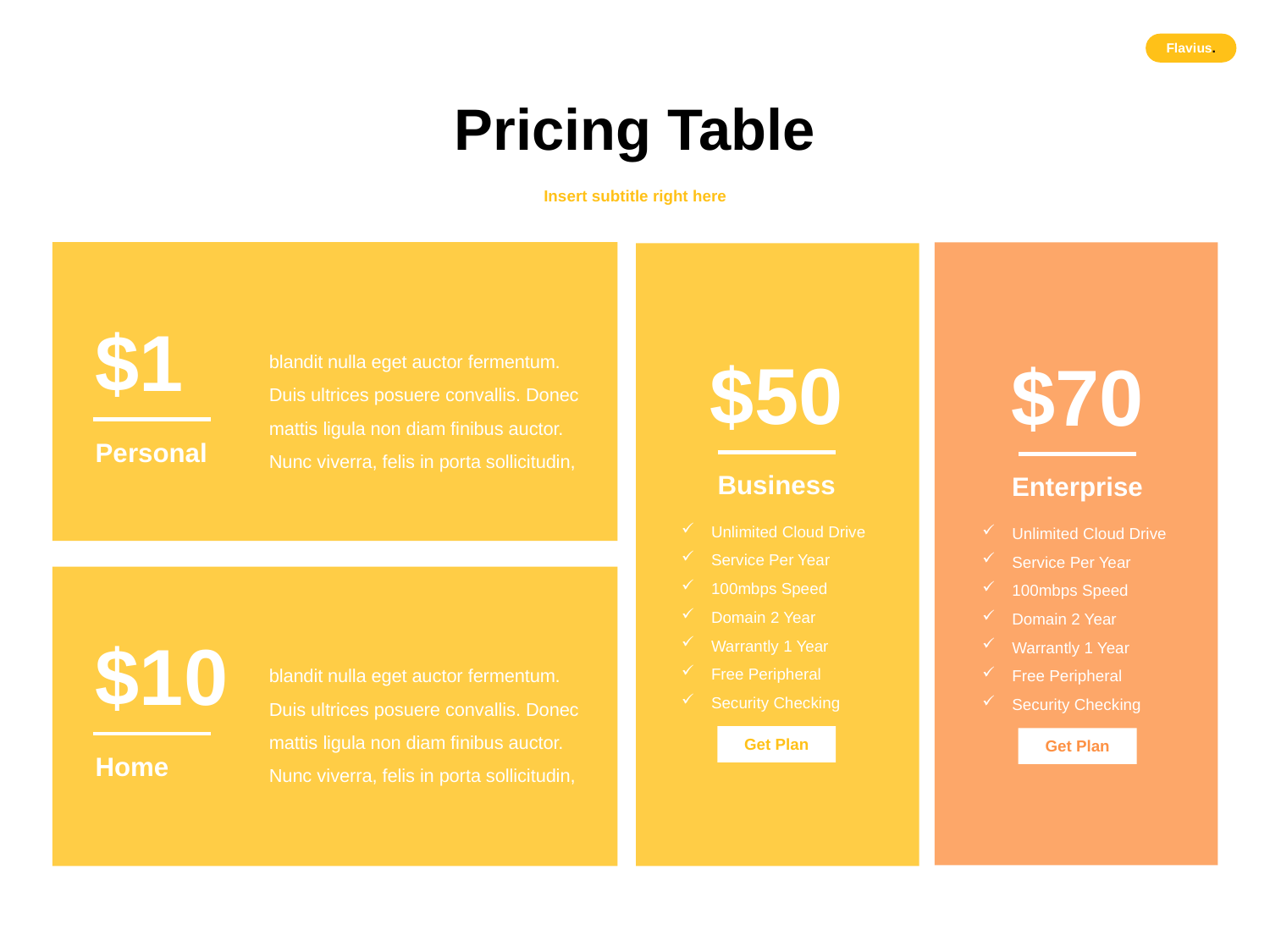

# Pricing Table
Insert subtitle right here

$1
blandit nulla eget auctor fermentum. Duis ultrices posuere convallis. Donec mattis ligula non diam finibus auctor. Nunc viverra, felis in porta sollicitudin,
$50
$70
Personal
Business
Enterprise
Unlimited Cloud Drive
Service Per Year
100mbps Speed
Domain 2 Year
Warrantly 1 Year
Free Peripheral
Security Checking
Unlimited Cloud Drive
Service Per Year
100mbps Speed
Domain 2 Year
Warrantly 1 Year
Free Peripheral
Security Checking

$10
blandit nulla eget auctor fermentum. Duis ultrices posuere convallis. Donec mattis ligula non diam finibus auctor. Nunc viverra, felis in porta sollicitudin,

Get Plan
Get Plan
Home